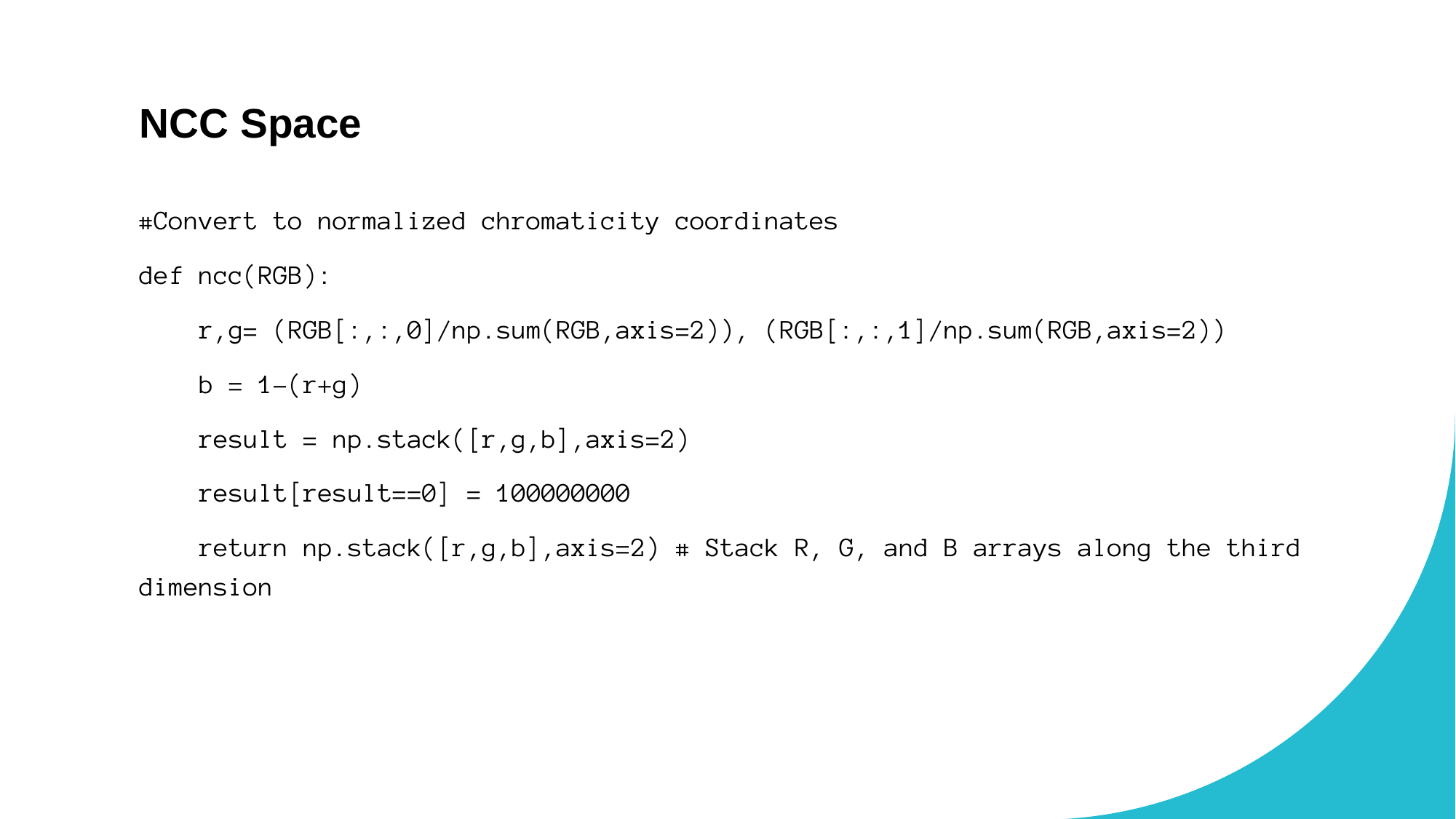

# NCC Space
#Convert to normalized chromaticity coordinates
def ncc(RGB):
    r,g= (RGB[:,:,0]/np.sum(RGB,axis=2)), (RGB[:,:,1]/np.sum(RGB,axis=2))
    b = 1-(r+g)
    result = np.stack([r,g,b],axis=2)
    result[result==0] = 100000000
    return np.stack([r,g,b],axis=2) # Stack R, G, and B arrays along the third dimension